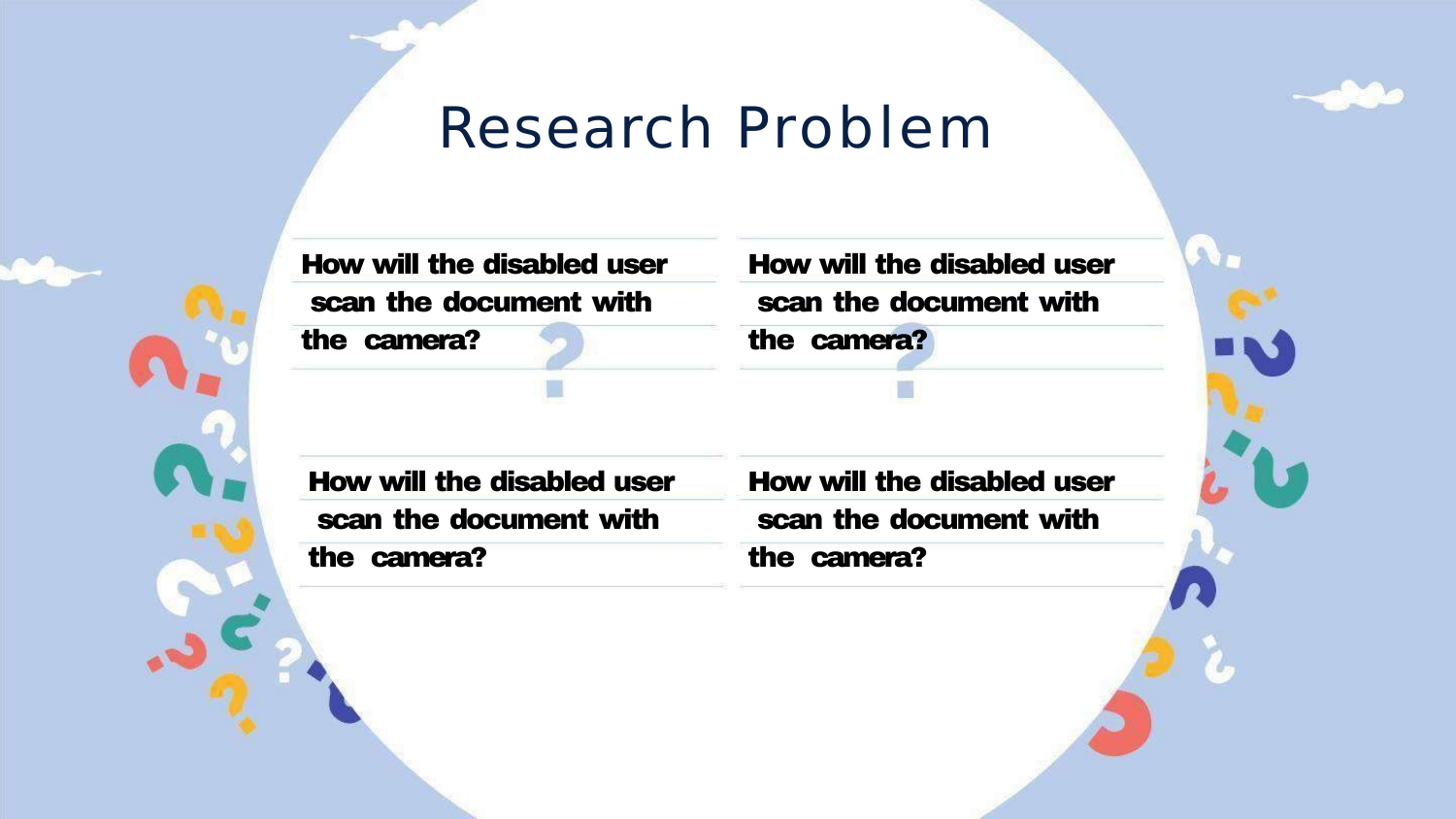

# Research Problem
How will the disabled user  scan the document with the  camera?
How will the disabled user  scan the document with the  camera?
How will the disabled user  scan the document with the  camera?
How will the disabled user  scan the document with the  camera?